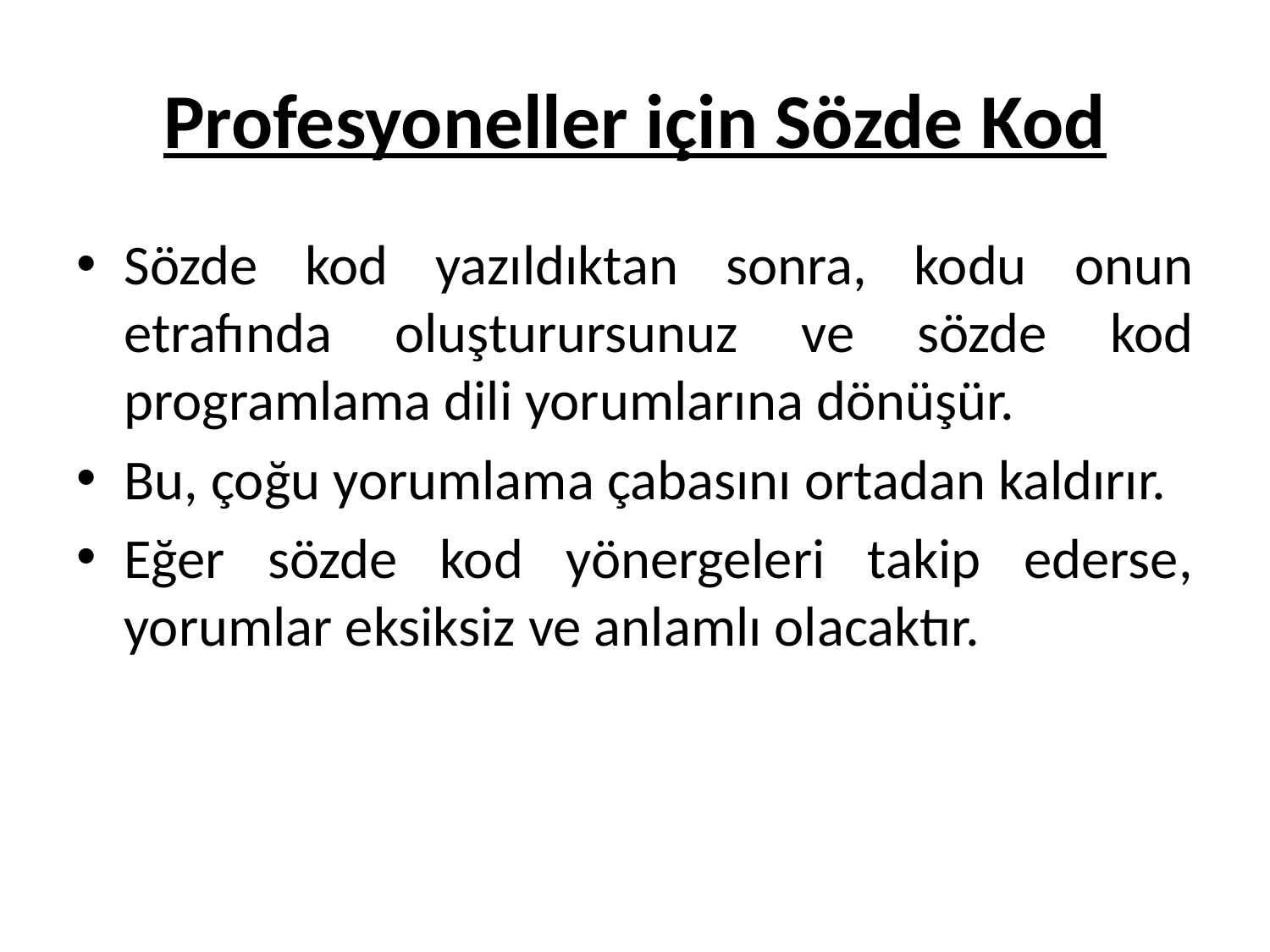

# Profesyoneller için Sözde Kod
Sözde kod yazıldıktan sonra, kodu onun etrafında oluşturursunuz ve sözde kod programlama dili yorumlarına dönüşür.
Bu, çoğu yorumlama çabasını ortadan kaldırır.
Eğer sözde kod yönergeleri takip ederse, yorumlar eksiksiz ve anlamlı olacaktır.